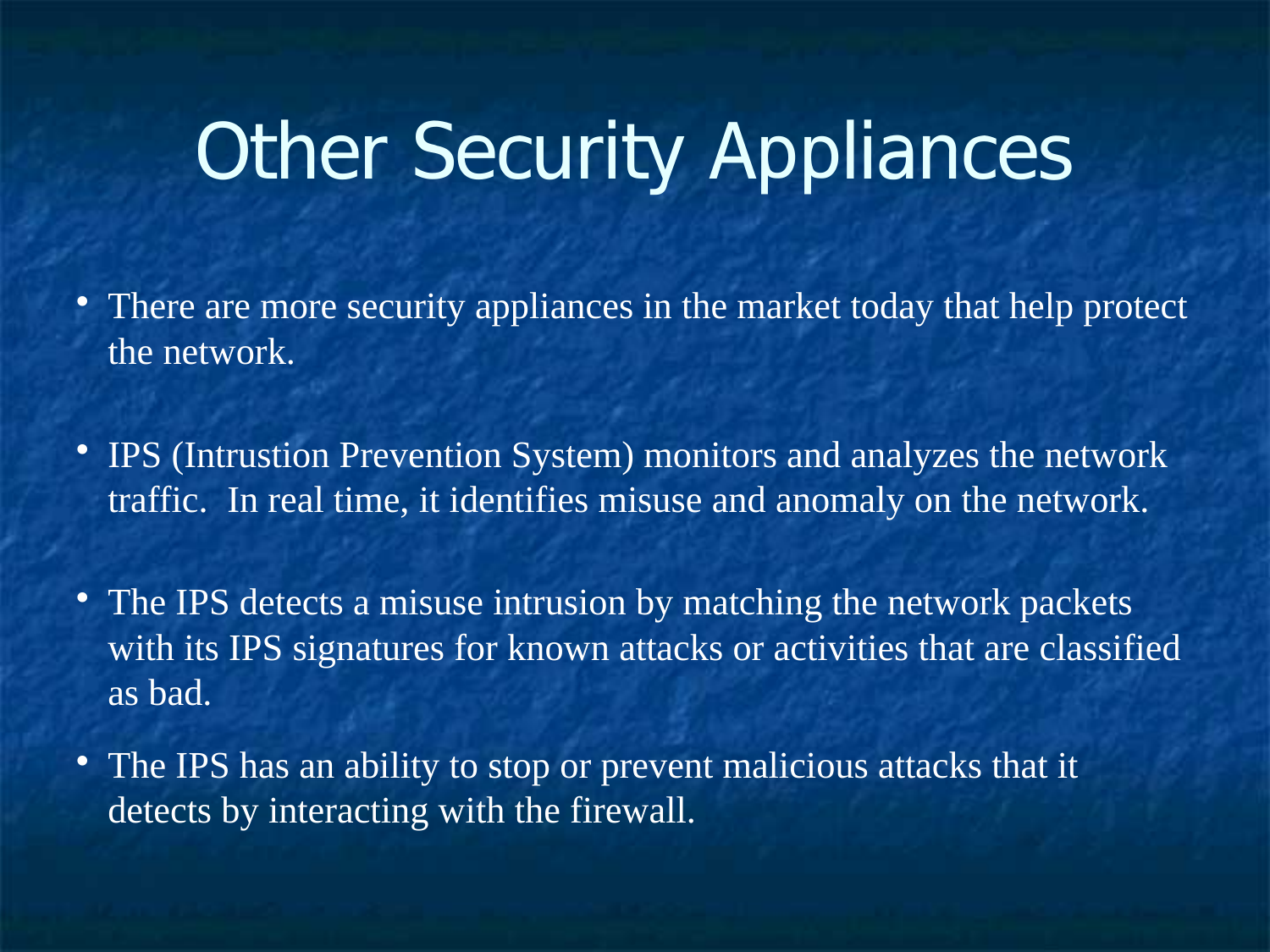

Other Security Appliances
There are more security appliances in the market today that help protect the network.

IPS (Intrustion Prevention System) monitors and analyzes the network traffic.  In real time, it identifies misuse and anomaly on the network.

The IPS detects a misuse intrusion by matching the network packets with its IPS signatures for known attacks or activities that are classified as bad.

The IPS has an ability to stop or prevent malicious attacks that it detects by interacting with the firewall.